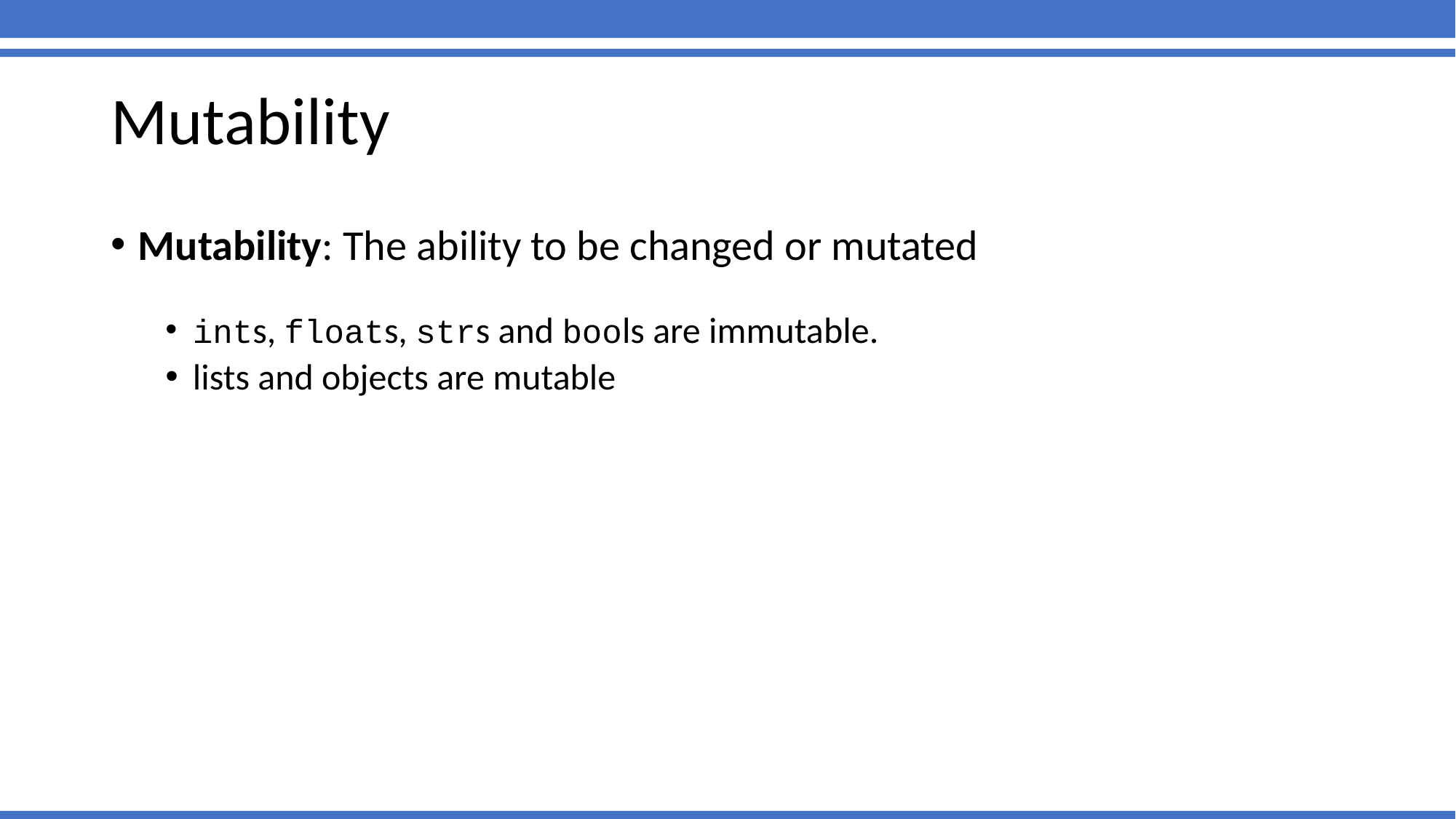

# Mutability
Mutability: The ability to be changed or mutated

ints, floats, strs and bools are immutable.
lists and objects are mutable